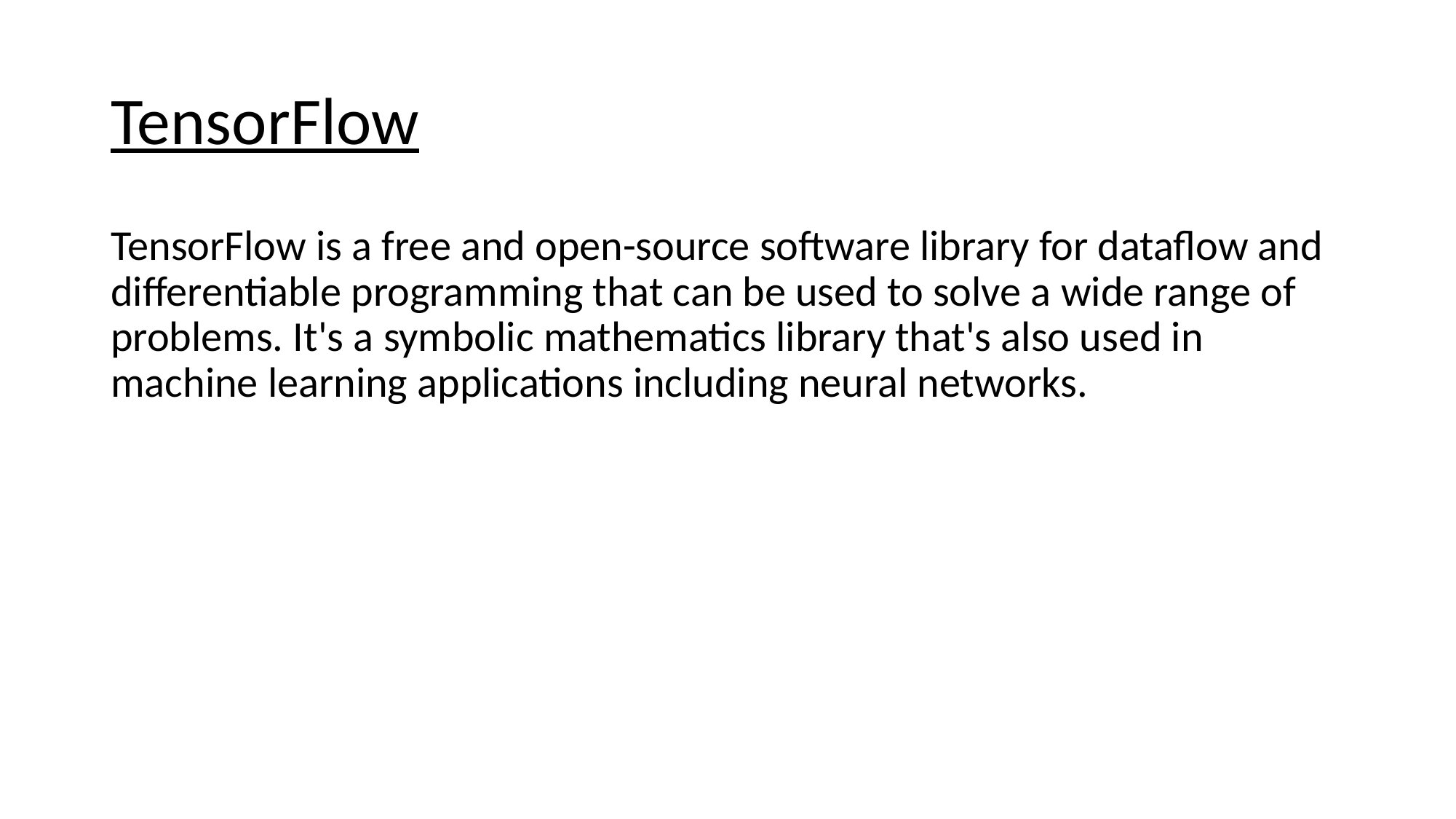

# TensorFlow
TensorFlow is a free and open-source software library for dataflow and differentiable programming that can be used to solve a wide range of problems. It's a symbolic mathematics library that's also used in machine learning applications including neural networks.